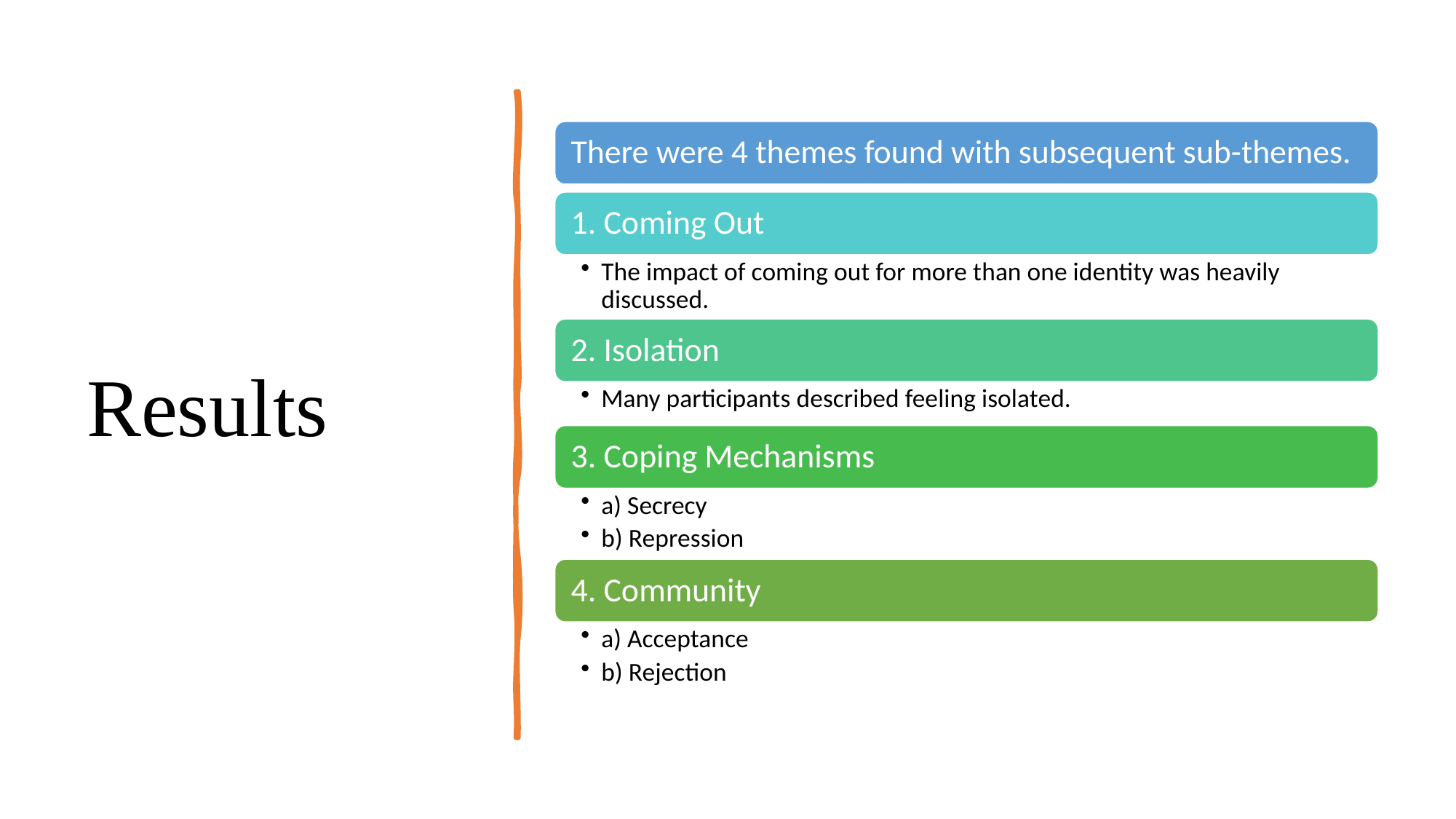

There were 4 themes found with subsequent sub-themes.
1. Coming Out
The impact of coming out for more than one identity was heavily discussed.
2. Isolation
Many participants described feeling isolated.
3. Coping Mechanisms
a) Secrecy
b) Repression
4. Community
a) Acceptance
b) Rejection
# Results